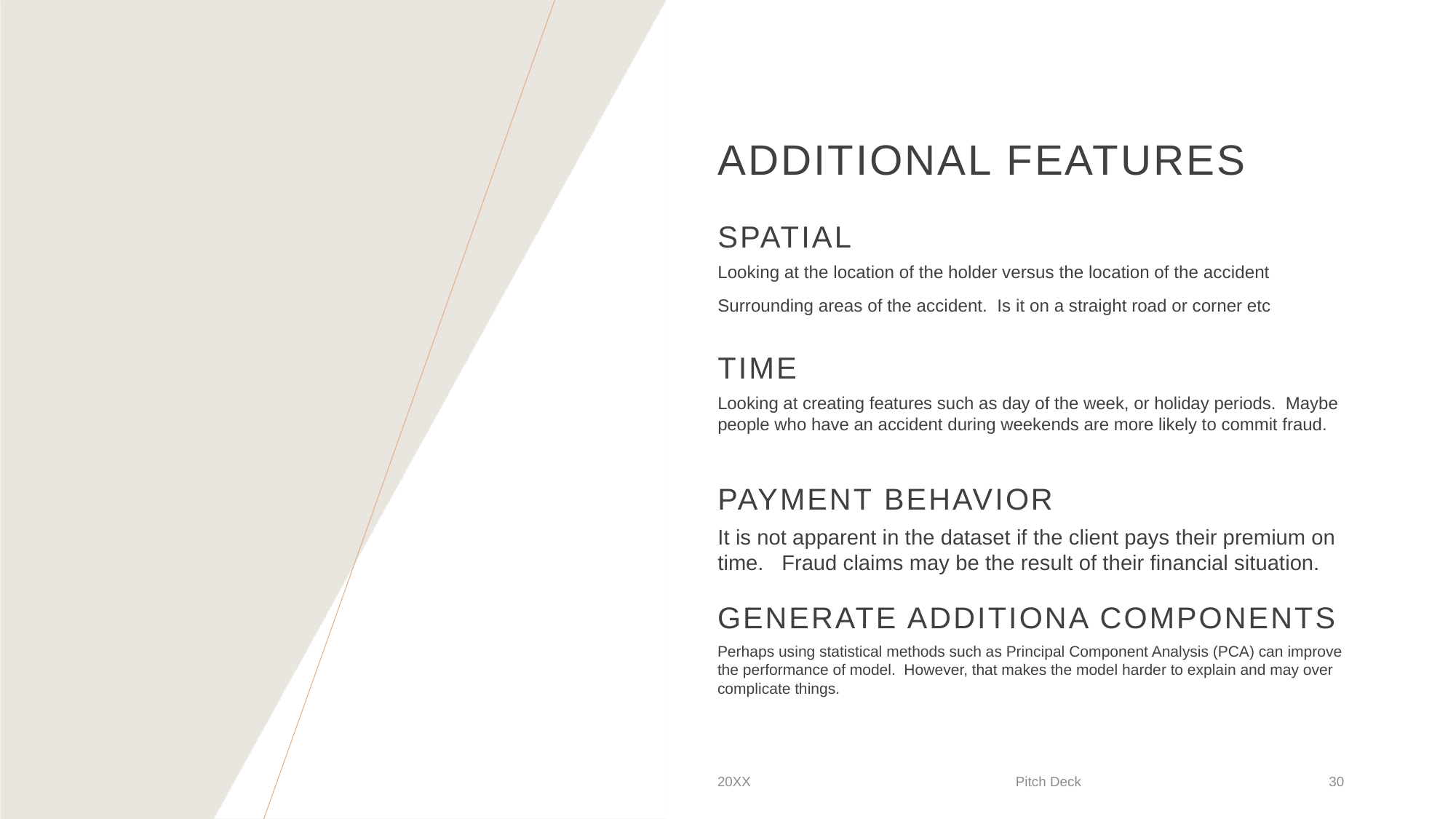

# Additional features
Spatial
Looking at the location of the holder versus the location of the accident
Surrounding areas of the accident.  Is it on a straight road or corner etc
Time
Looking at creating features such as day of the week, or holiday periods.  Maybe people who have an accident during weekends are more likely to commit fraud.
Payment behavior
It is not apparent in the dataset if the client pays their premium on time.   Fraud claims may be the result of their financial situation.
Generate additiona components
Perhaps using statistical methods such as Principal Component Analysis (PCA) can improve the performance of model.  However, that makes the model harder to explain and may over complicate things.
20XX
Pitch Deck
30